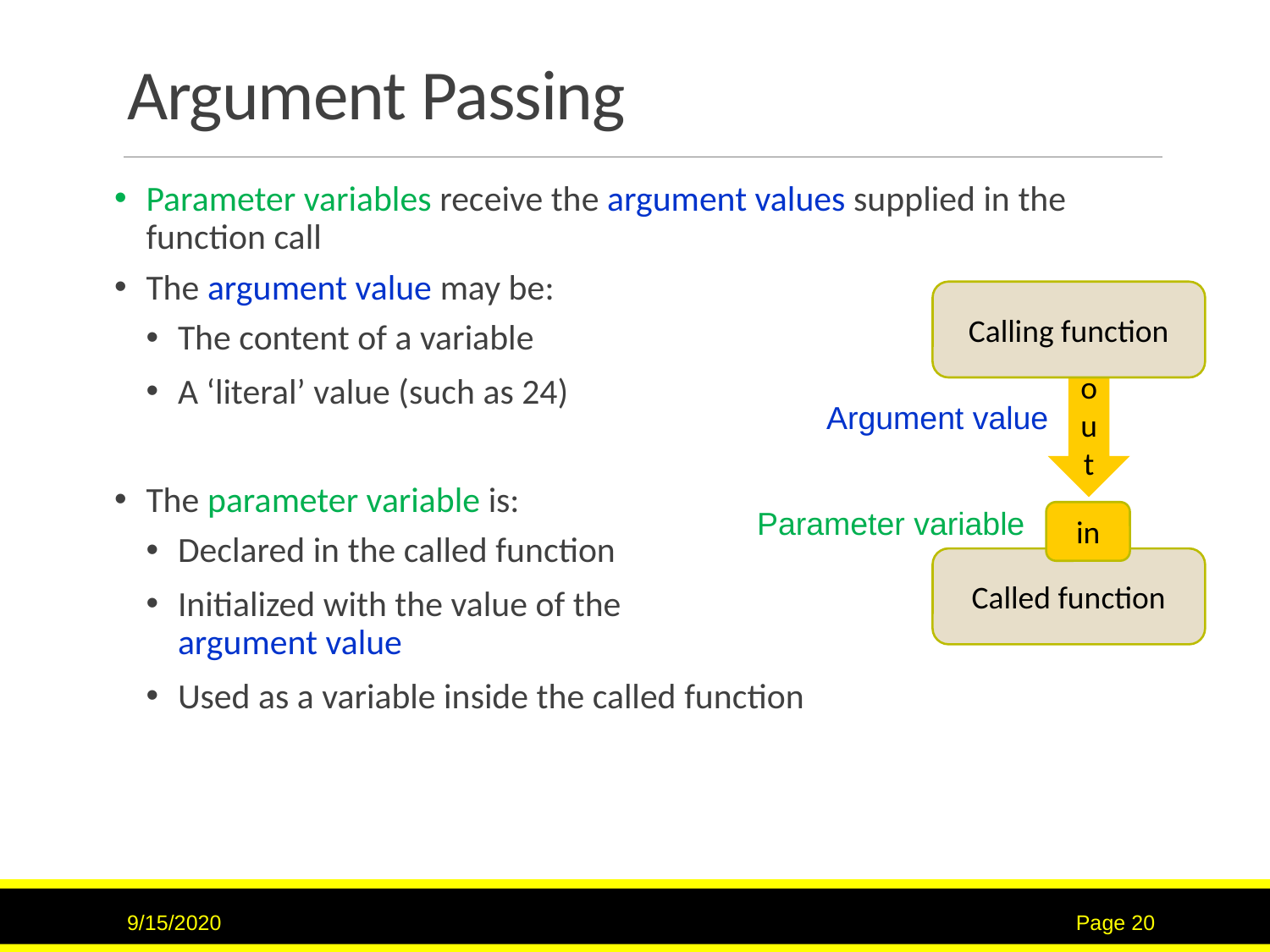

# Argument Passing
Parameter variables receive the argument values supplied in the function call
The argument value may be:
The content of a variable
A ‘literal’ value (such as 24)

The parameter variable is:
Declared in the called function
Initialized with the value of the
argument value
Used as a variable inside the called function

Calling function
out
Argument value
Parameter variable
in
Called function
9/15/2020
Page 20